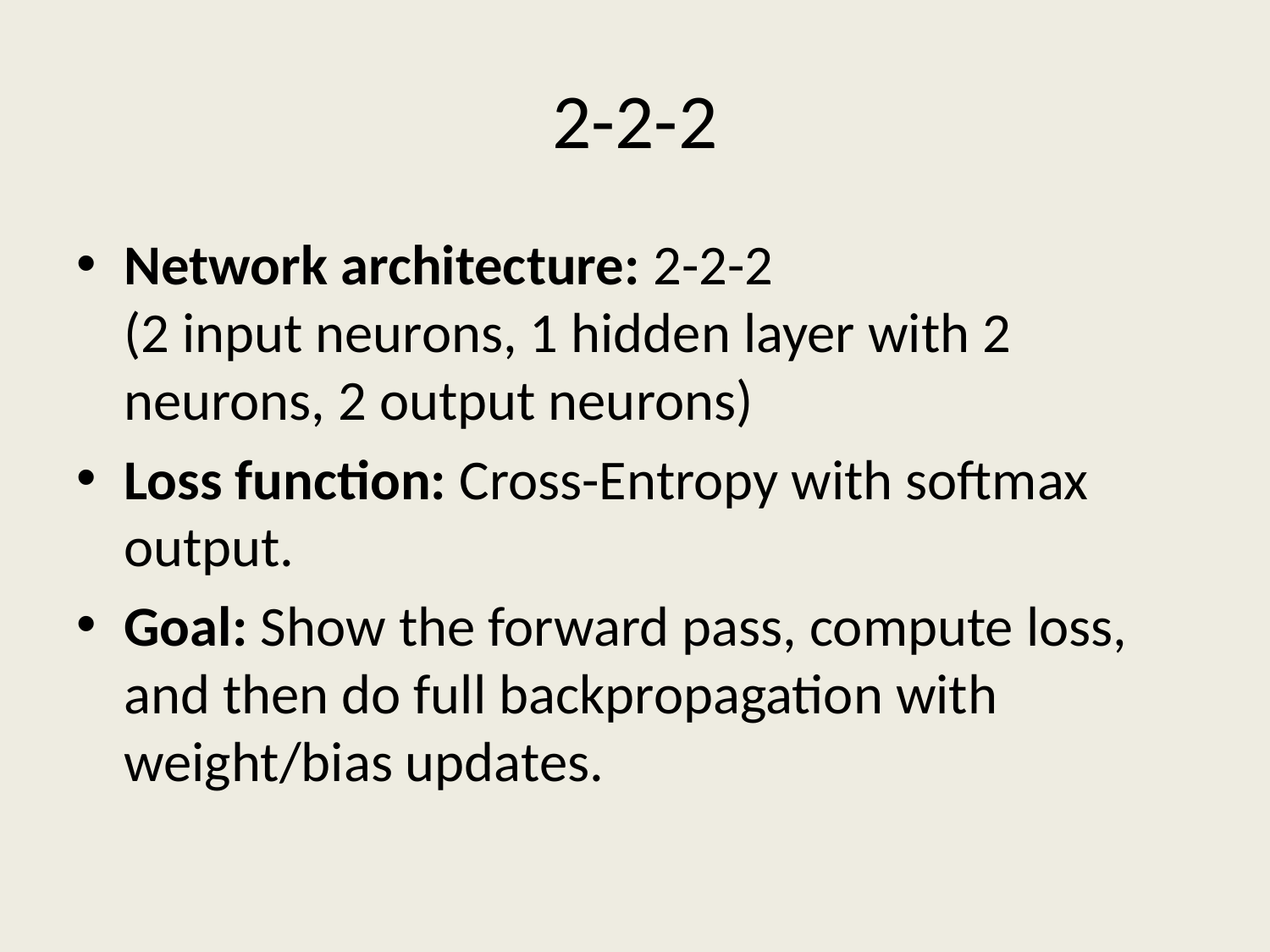

# 2-2-2
Network architecture: 2-2-2
(2 input neurons, 1 hidden layer with 2 neurons, 2 output neurons)
Loss function: Cross-Entropy with softmax output.
Goal: Show the forward pass, compute loss, and then do full backpropagation with weight/bias updates.